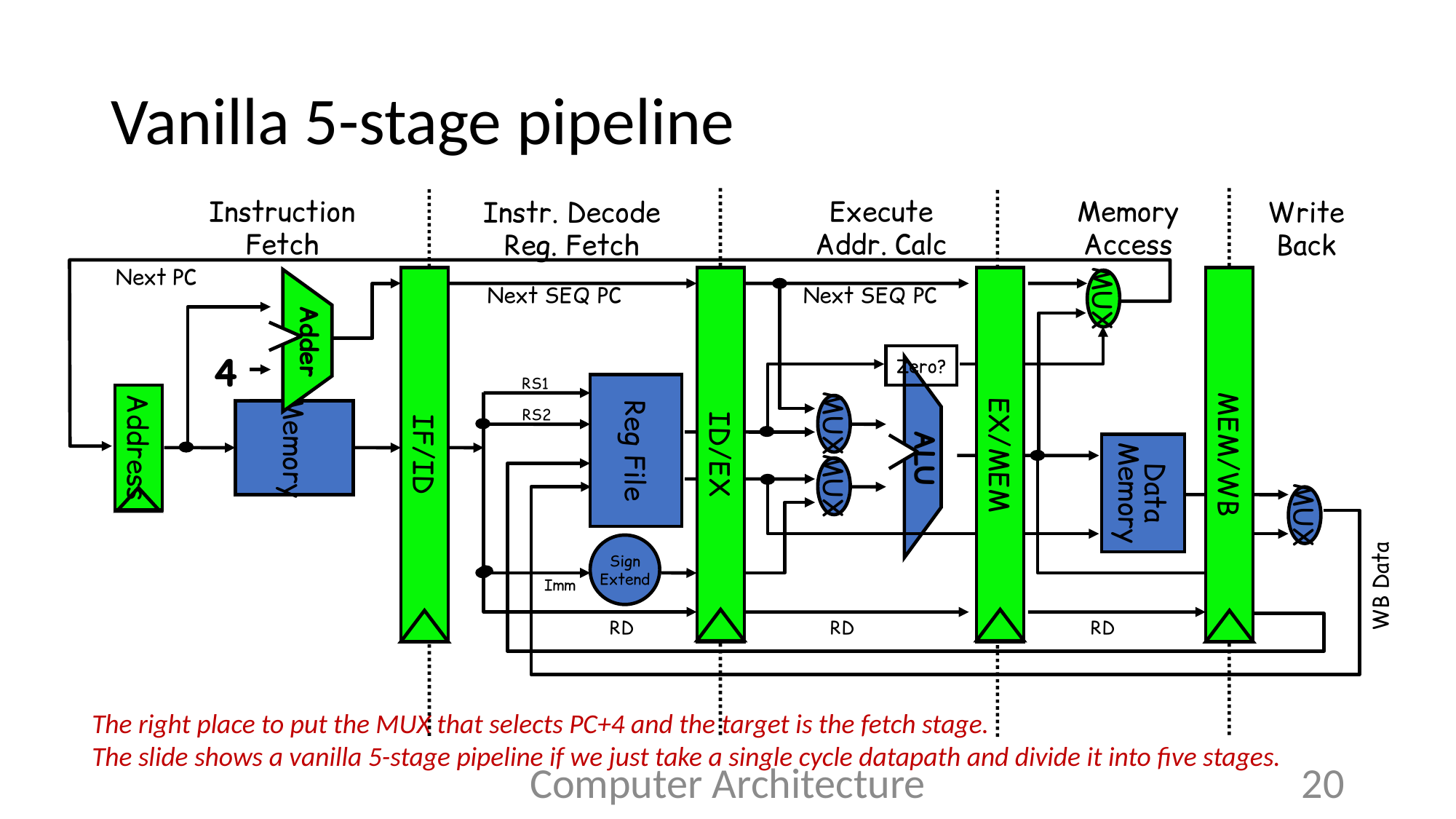

# Vanilla 5-stage pipeline

Instruction
Fetch
Execute
Addr. Calc
Memory
Access

Instr. Decode
Reg. Fetch
Write
Back

Next PC
IF/ID

ID/EX

EX/MEM

MEM/WB

MUX
Next SEQ PC
Next SEQ PC

Adder

4

Zero?

RS1
Reg File
Address

MUX
Memory

ALU

RS2

Data
Memory

MUX

MUX

Sign
Extend

WB Data
Imm

RD
RD
RD
The right place to put the MUX that selects PC+4 and the target is the fetch stage.
The slide shows a vanilla 5-stage pipeline if we just take a single cycle datapath and divide it into five stages.
Computer Architecture
20